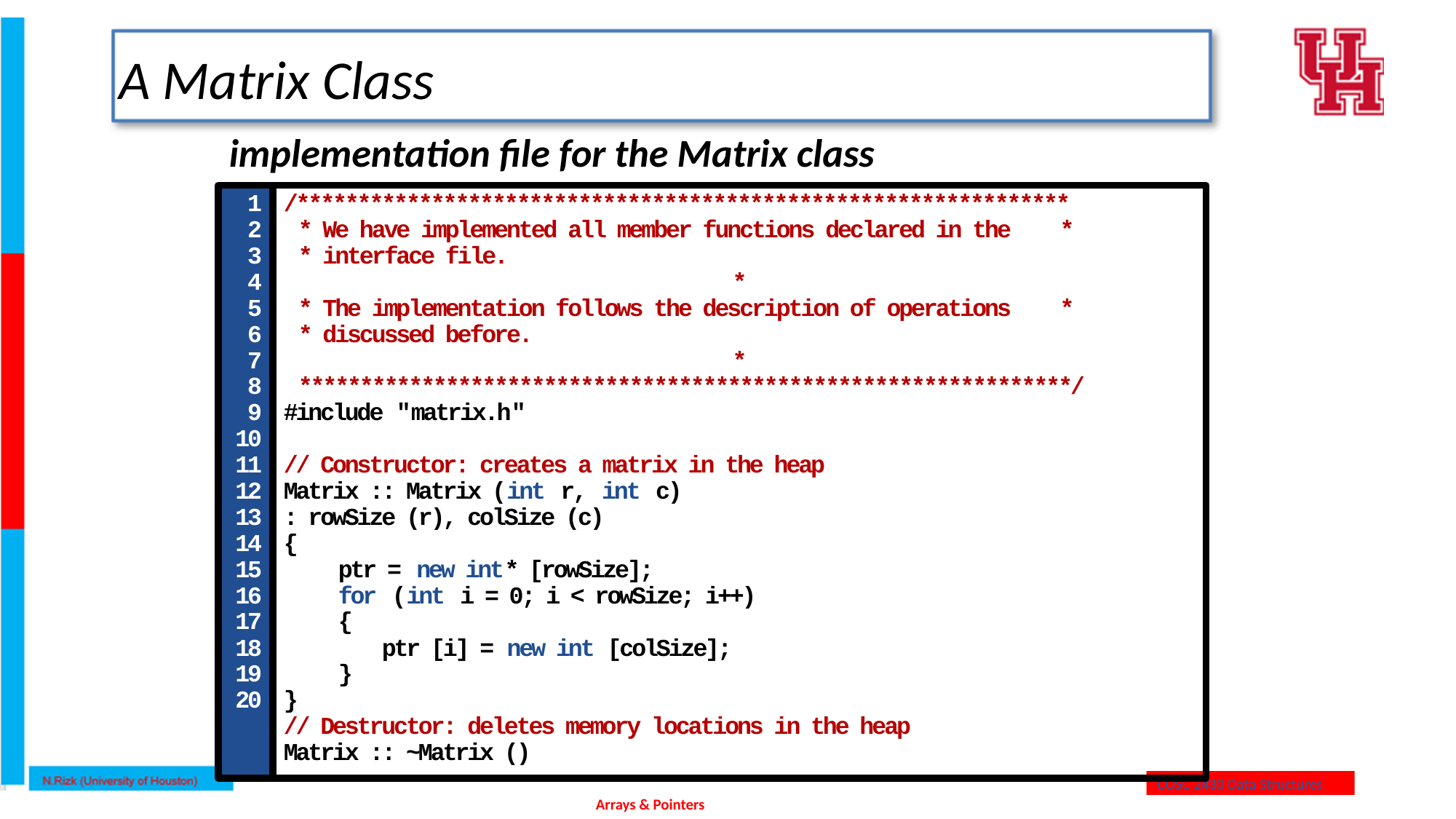

# A Matrix Class
implementation file for the Matrix class
1
2
3
4
5
6
7
8
9
10
11
12
13
14
15
16
17
18
19
20
/***************************************************************
 * We have implemented all member functions declared in the 	 *
 * interface file. 					 					 *
 * The implementation follows the description of operations 	 *
 * discussed before. 					 					 *
 ***************************************************************/
#include "matrix.h"

// Constructor: creates a matrix in the heap
Matrix :: Matrix (int r, int c)
: rowSize (r), colSize (c)
{
ptr = new int* [rowSize];
for (int i = 0; i < rowSize; i++)
{
ptr [i] = new int [colSize];
}
}
// Destructor: deletes memory locations in the heap
Matrix :: ~Matrix ()